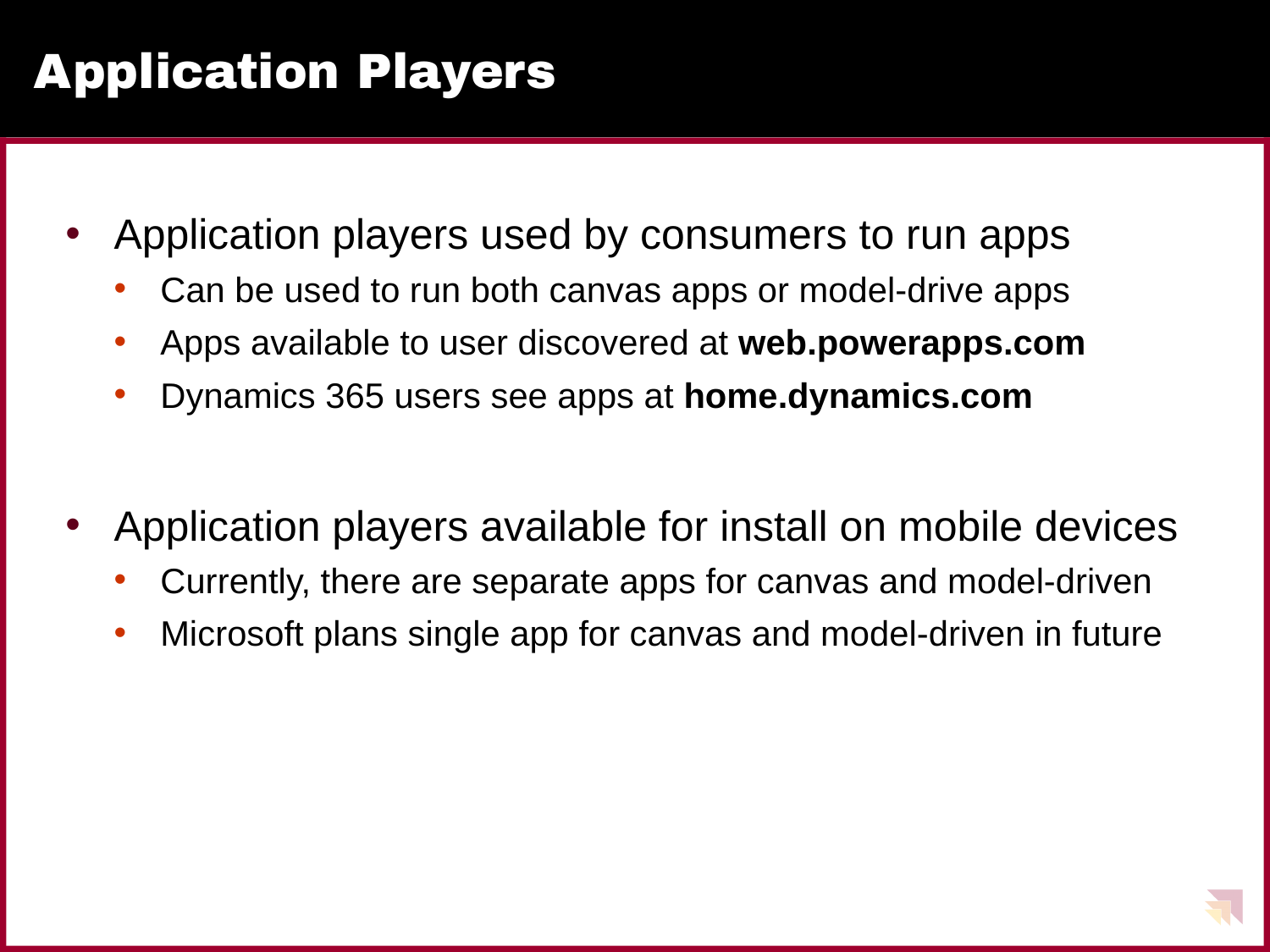

# Application Players
Application players used by consumers to run apps
Can be used to run both canvas apps or model-drive apps
Apps available to user discovered at web.powerapps.com
Dynamics 365 users see apps at home.dynamics.com

Application players available for install on mobile devices
Currently, there are separate apps for canvas and model-driven
Microsoft plans single app for canvas and model-driven in future